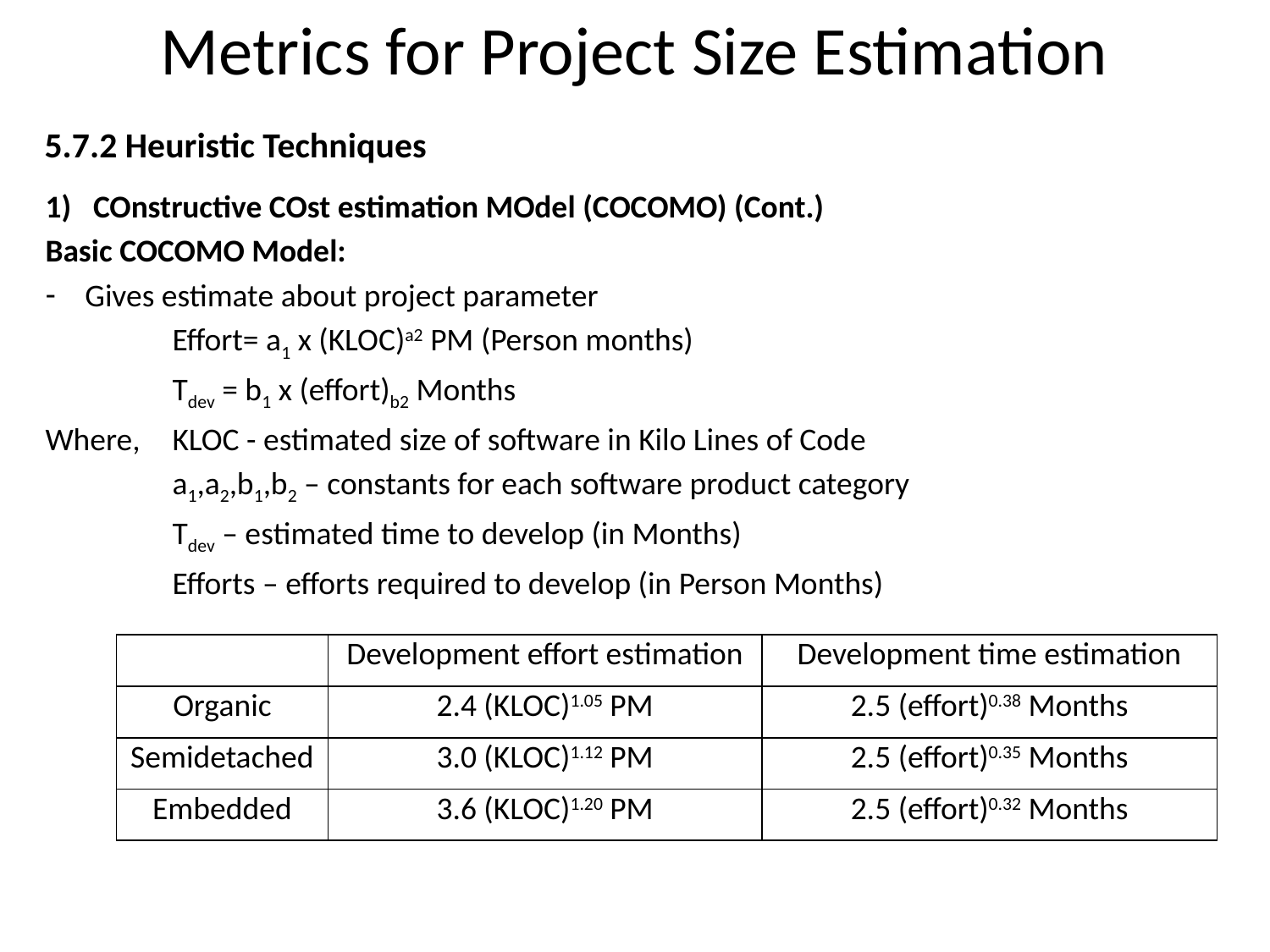

# Metrics for Project Size Estimation
5.7.2 Heuristic Techniques

COnstructive COst estimation MOdel (COCOMO) (Cont.)
Basic COCOMO Model:
Gives estimate about project parameter
	Effort= a1 x (KLOC)a2 PM (Person months)
	Tdev = b1 x (effort)b2 Months
Where, 	KLOC - estimated size of software in Kilo Lines of Code
	a1,a2,b1,b2 – constants for each software product category
	Tdev – estimated time to develop (in Months)
	Efforts – efforts required to develop (in Person Months)

|  | Development effort estimation | Development time estimation |
| --- | --- | --- |
| Organic | 2.4 (KLOC)1.05 PM | 2.5 (effort)0.38 Months |
| Semidetached | 3.0 (KLOC)1.12 PM | 2.5 (effort)0.35 Months |
| Embedded | 3.6 (KLOC)1.20 PM | 2.5 (effort)0.32 Months |